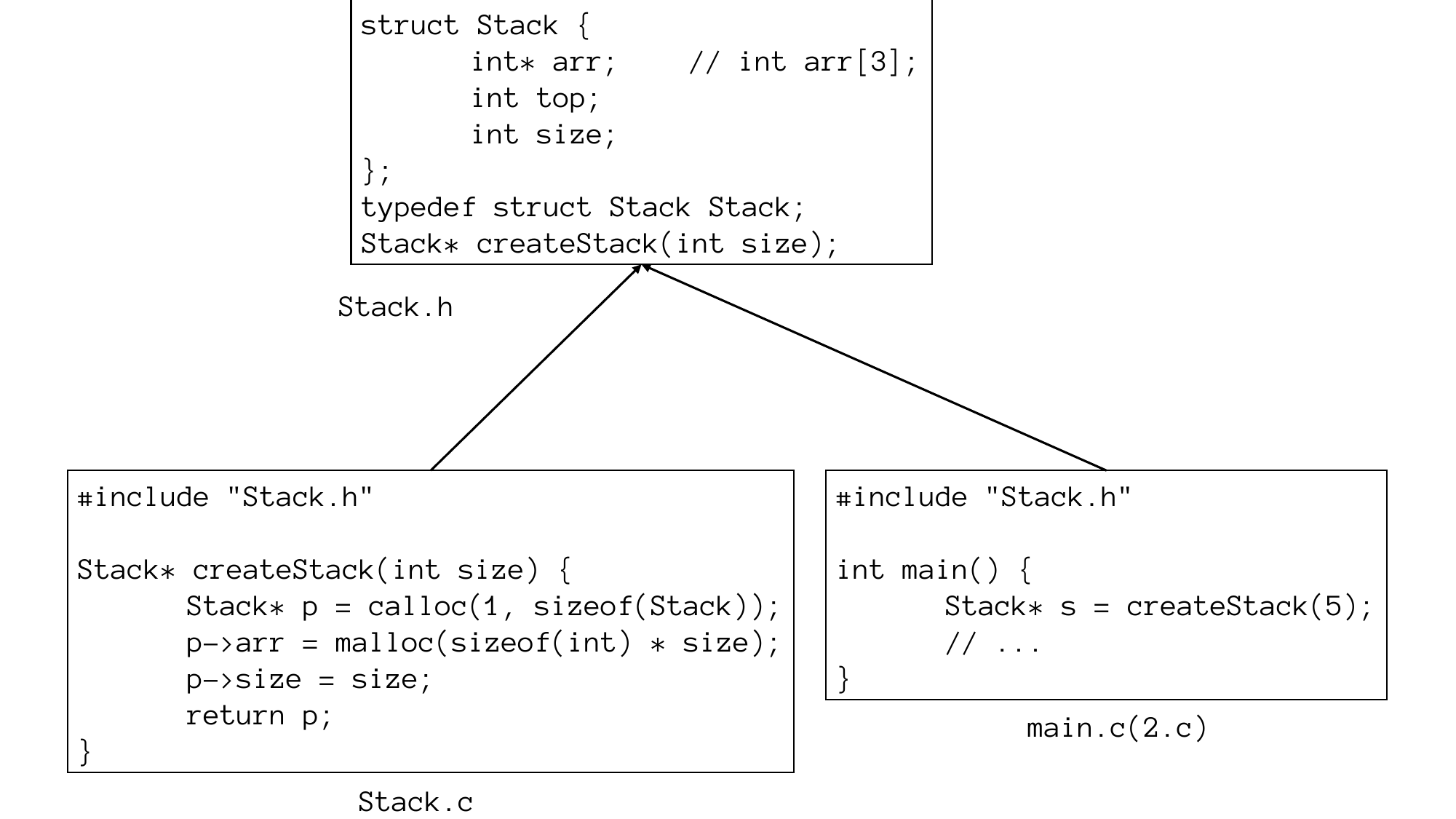

struct Stack {
	int* arr;	// int arr[3];
	int top;
	int size;
};
typedef struct Stack Stack;
Stack* createStack(int size);
Stack.h
#include "Stack.h"

Stack* createStack(int size) {
	Stack* p = calloc(1, sizeof(Stack));
	p->arr = malloc(sizeof(int) * size);
	p->size = size;
	return p;
}
#include "Stack.h"

int main() {
	Stack* s = createStack(5);
	// ...
}
main.c(2.c)
Stack.c